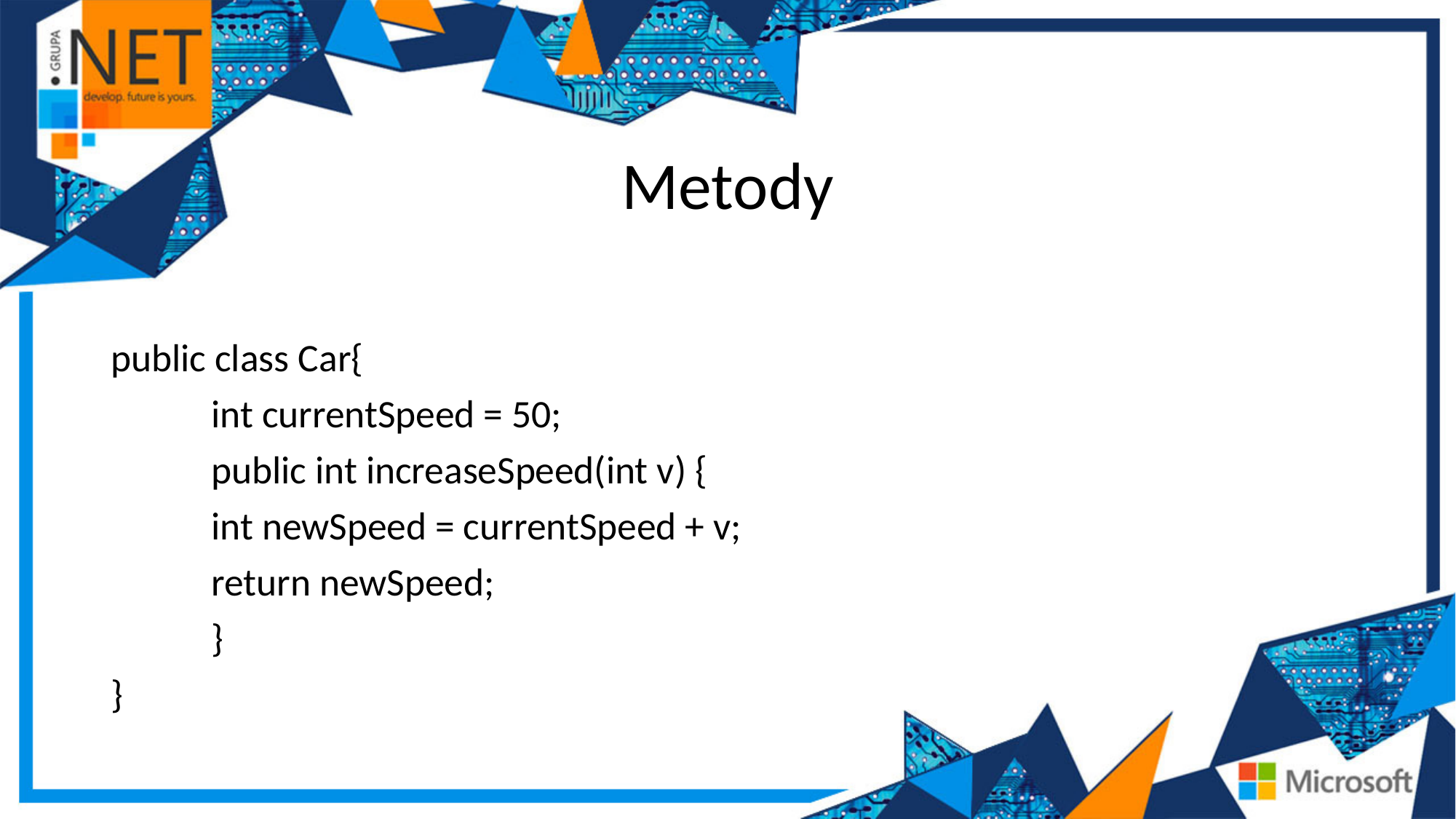

# Metody

public class Car{
	int currentSpeed = 50;
	public int increaseSpeed(int v) {
		int newSpeed = currentSpeed + v;
		return newSpeed;
	}
}